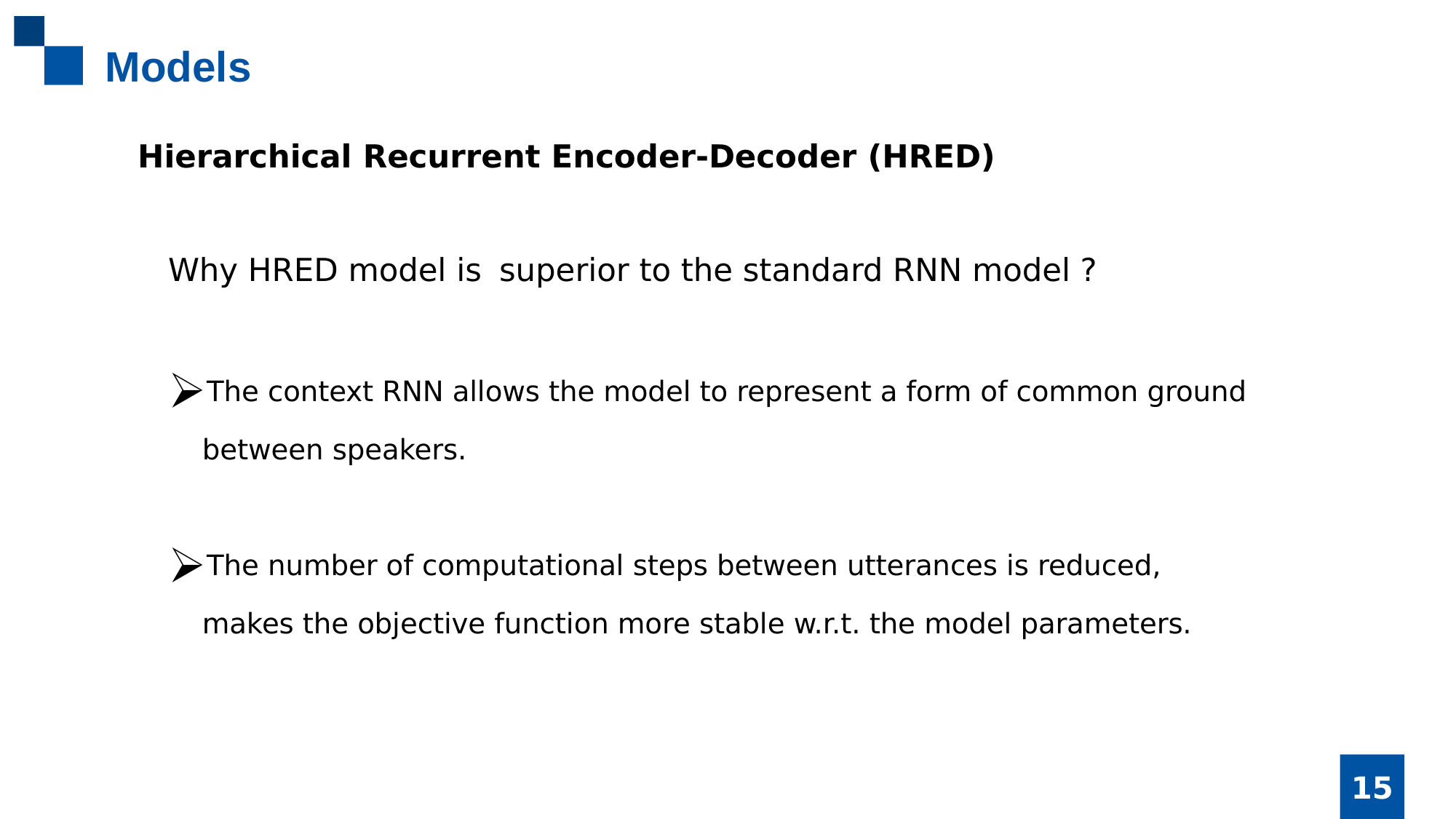

Models
Hierarchical Recurrent Encoder-Decoder (HRED)
Why HRED model is superior to the standard RNN model ?

The context RNN allows the model to represent a form of common ground between speakers.

The number of computational steps between utterances is reduced, makes the objective function more stable w.r.t. the model parameters.
15